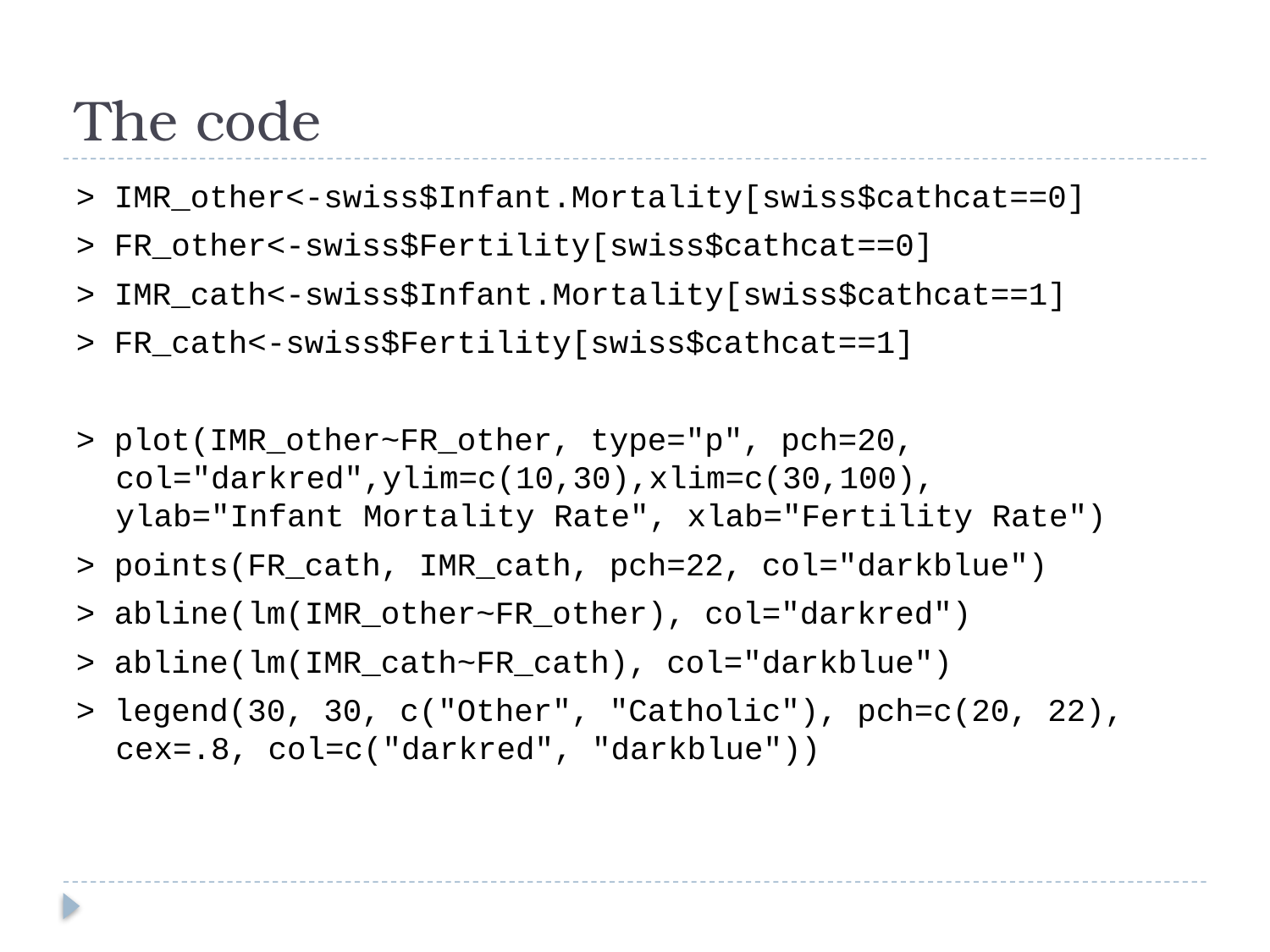

# The code
> IMR_other<-swiss$Infant.Mortality[swiss$cathcat==0]
> FR_other<-swiss$Fertility[swiss$cathcat==0]
> IMR_cath<-swiss$Infant.Mortality[swiss$cathcat==1]
> FR_cath<-swiss$Fertility[swiss$cathcat==1]

> plot(IMR_other~FR_other, type="p", pch=20, col="darkred",ylim=c(10,30),xlim=c(30,100),
ylab="Infant Mortality Rate", xlab="Fertility Rate")
> points(FR_cath, IMR_cath, pch=22, col="darkblue")
> abline(lm(IMR_other~FR_other), col="darkred")
> abline(lm(IMR_cath~FR_cath), col="darkblue")
> legend(30, 30, c("Other", "Catholic"), pch=c(20, 22), cex=.8, col=c("darkred", "darkblue"))